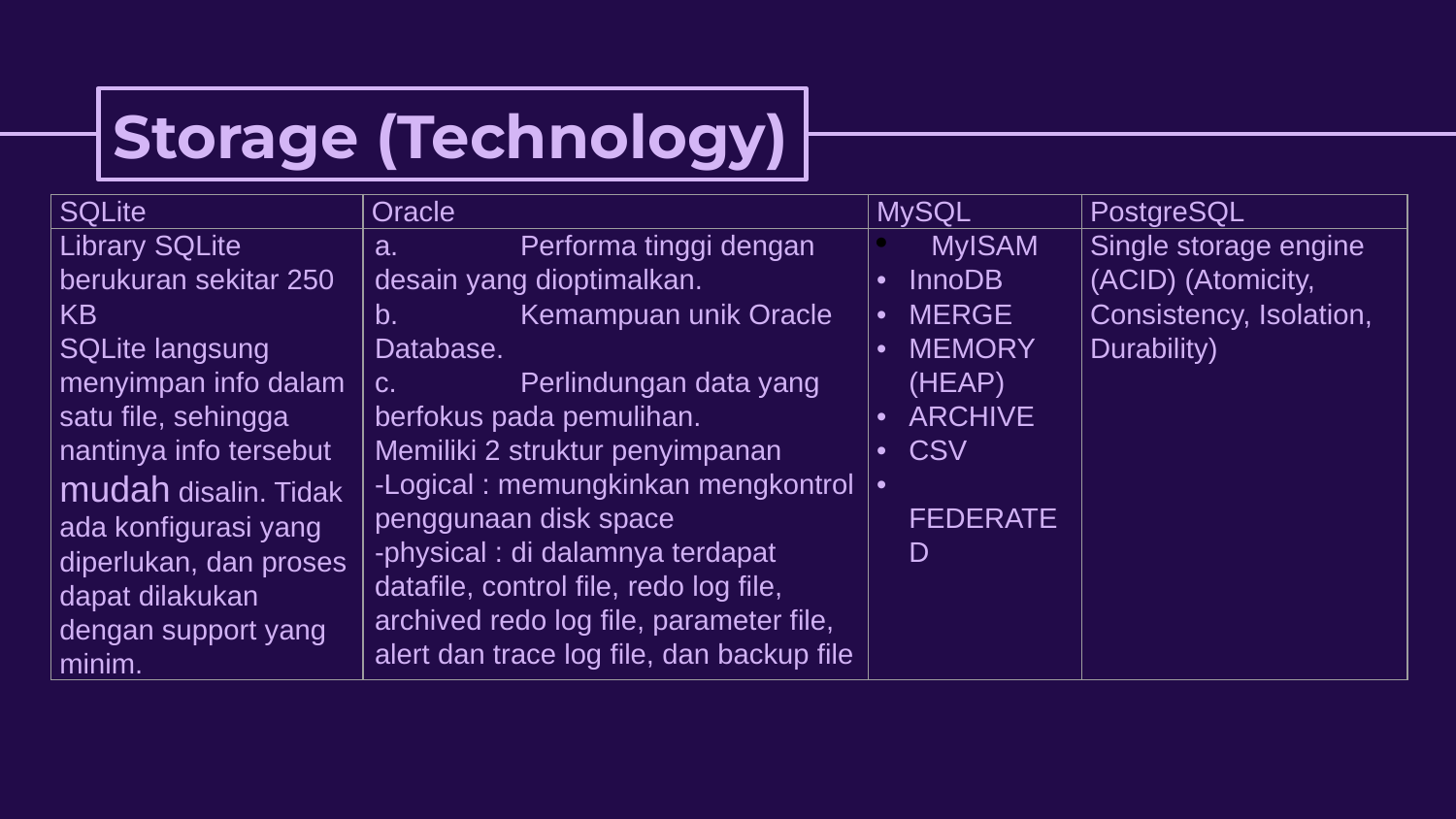

# Storage (Technology)
| SQLite | Oracle | MySQL | PostgreSQL |
| --- | --- | --- | --- |
| Library SQLite berukuran sekitar 250 KB SQLite langsung menyimpan info dalam satu file, sehingga nantinya info tersebut mudah disalin. Tidak ada konfigurasi yang diperlukan, dan proses dapat dilakukan dengan support yang minim. | a. Performa tinggi dengan desain yang dioptimalkan. b. Kemampuan unik Oracle Database. c. Perlindungan data yang berfokus pada pemulihan. Memiliki 2 struktur penyimpanan -Logical : memungkinkan mengkontrol penggunaan disk space -physical : di dalamnya terdapat datafile, control file, redo log file, archived redo log file, parameter file, alert dan trace log file, dan backup file | MyISAM • InnoDB • MERGE • MEMORY (HEAP) • ARCHIVE • CSV • FEDERATED | Single storage engine (ACID) (Atomicity, Consistency, Isolation, Durability) |